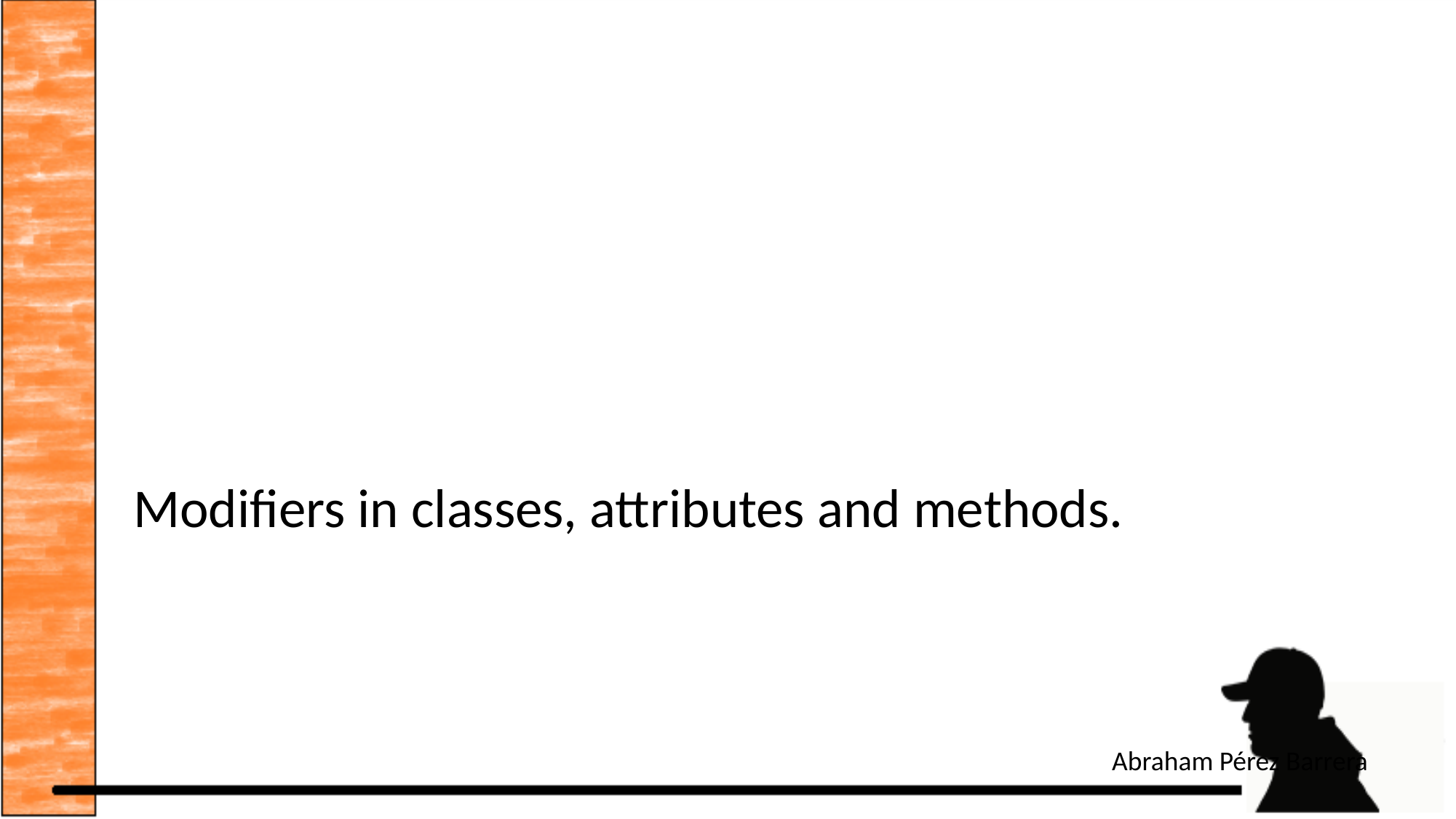

# Modifiers in classes, attributes and methods.